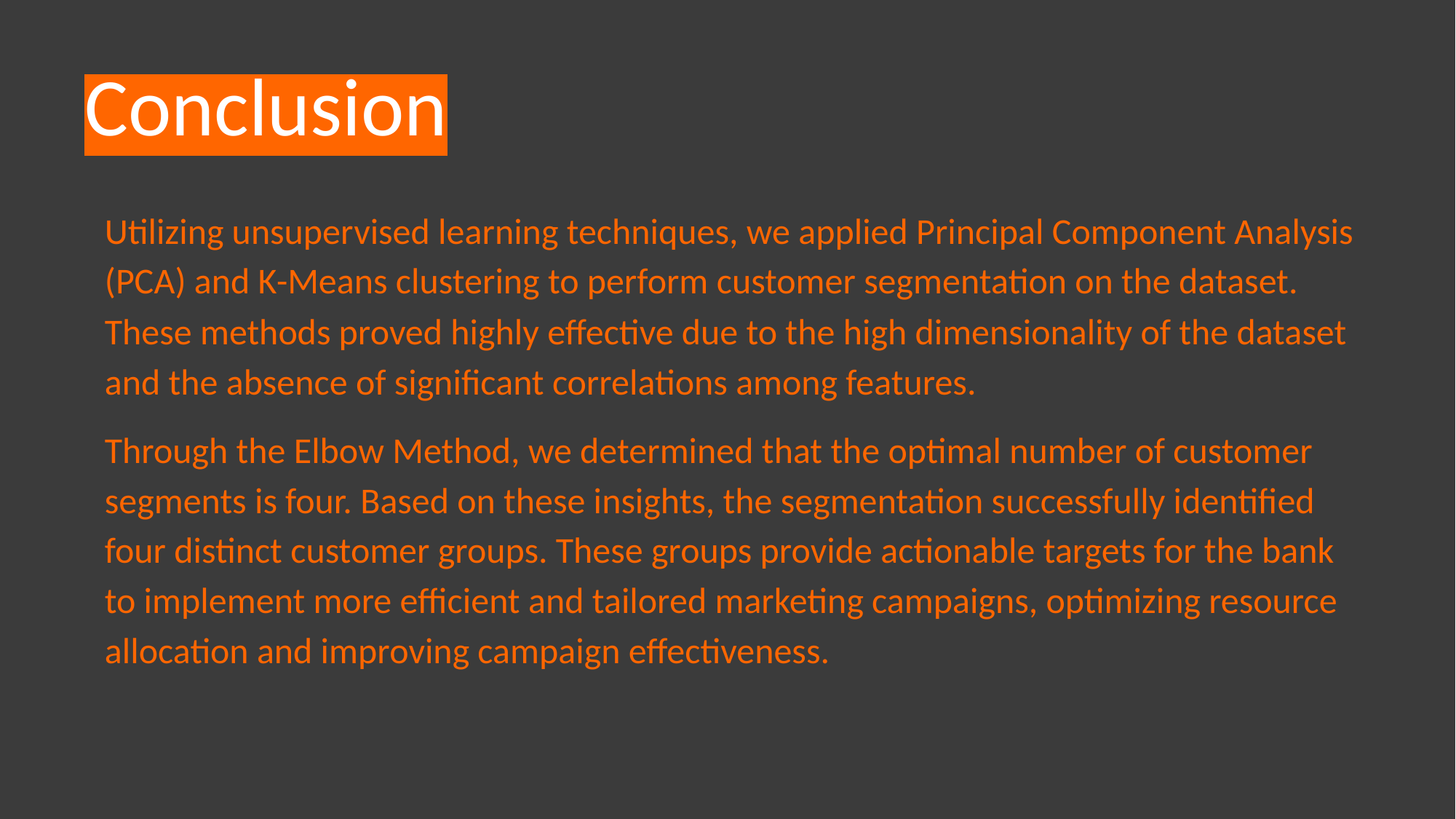

# Conclusion
Utilizing unsupervised learning techniques, we applied Principal Component Analysis (PCA) and K-Means clustering to perform customer segmentation on the dataset. These methods proved highly effective due to the high dimensionality of the dataset and the absence of significant correlations among features.
Through the Elbow Method, we determined that the optimal number of customer segments is four. Based on these insights, the segmentation successfully identified four distinct customer groups. These groups provide actionable targets for the bank to implement more efficient and tailored marketing campaigns, optimizing resource allocation and improving campaign effectiveness.